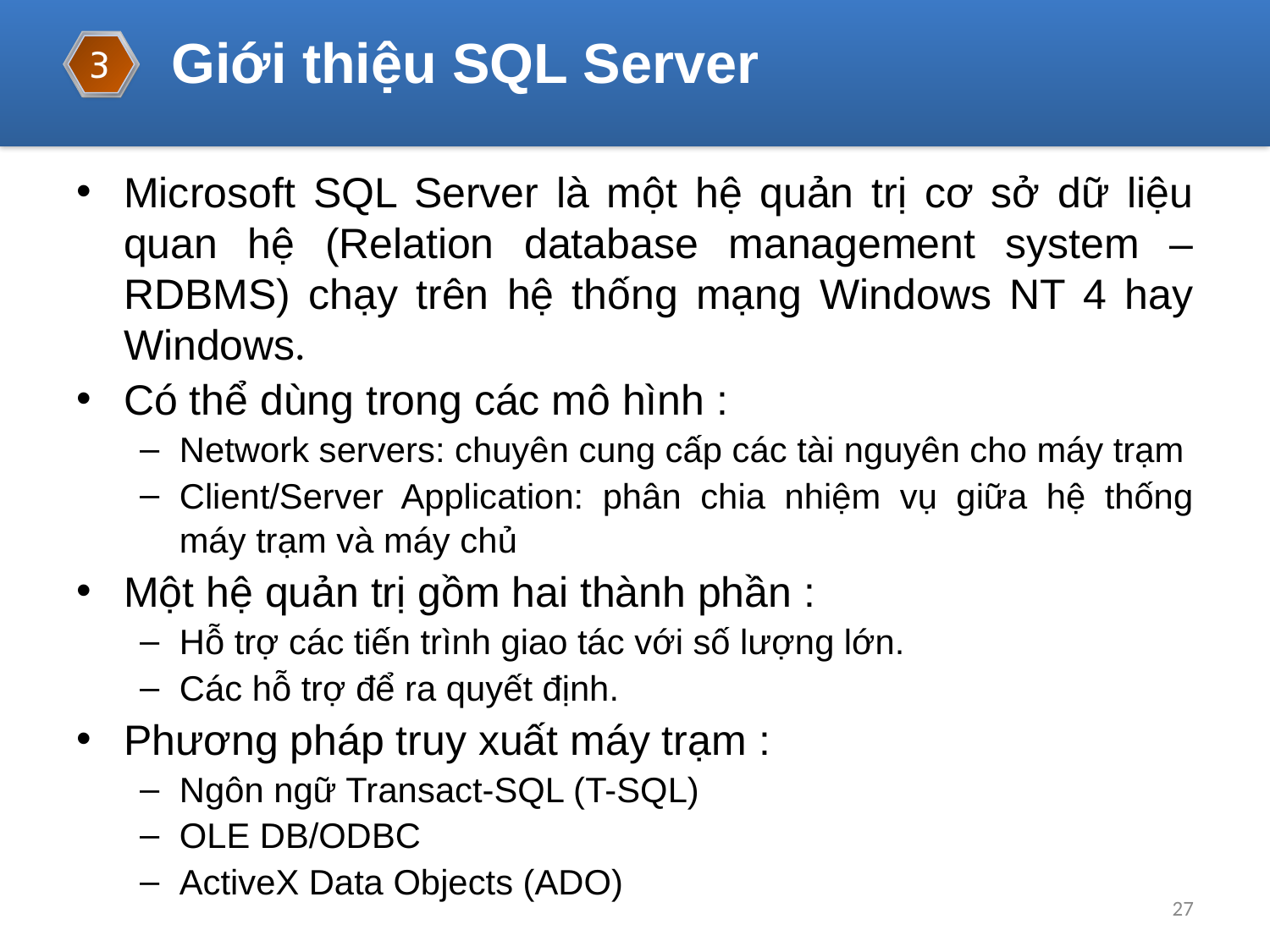

Giới thiệu SQL Server

3
Microsoft SQL Server là một hệ quản trị cơ sở dữ liệu quan hệ (Relation database management system – RDBMS) chạy trên hệ thống mạng Windows NT 4 hay Windows.
Có thể dùng trong các mô hình :
Network servers: chuyên cung cấp các tài nguyên cho máy trạm
Client/Server Application: phân chia nhiệm vụ giữa hệ thống máy trạm và máy chủ
Một hệ quản trị gồm hai thành phần :
Hỗ trợ các tiến trình giao tác với số lượng lớn.
Các hỗ trợ để ra quyết định.
Phương pháp truy xuất máy trạm :
Ngôn ngữ Transact-SQL (T-SQL)
OLE DB/ODBC
ActiveX Data Objects (ADO)
27